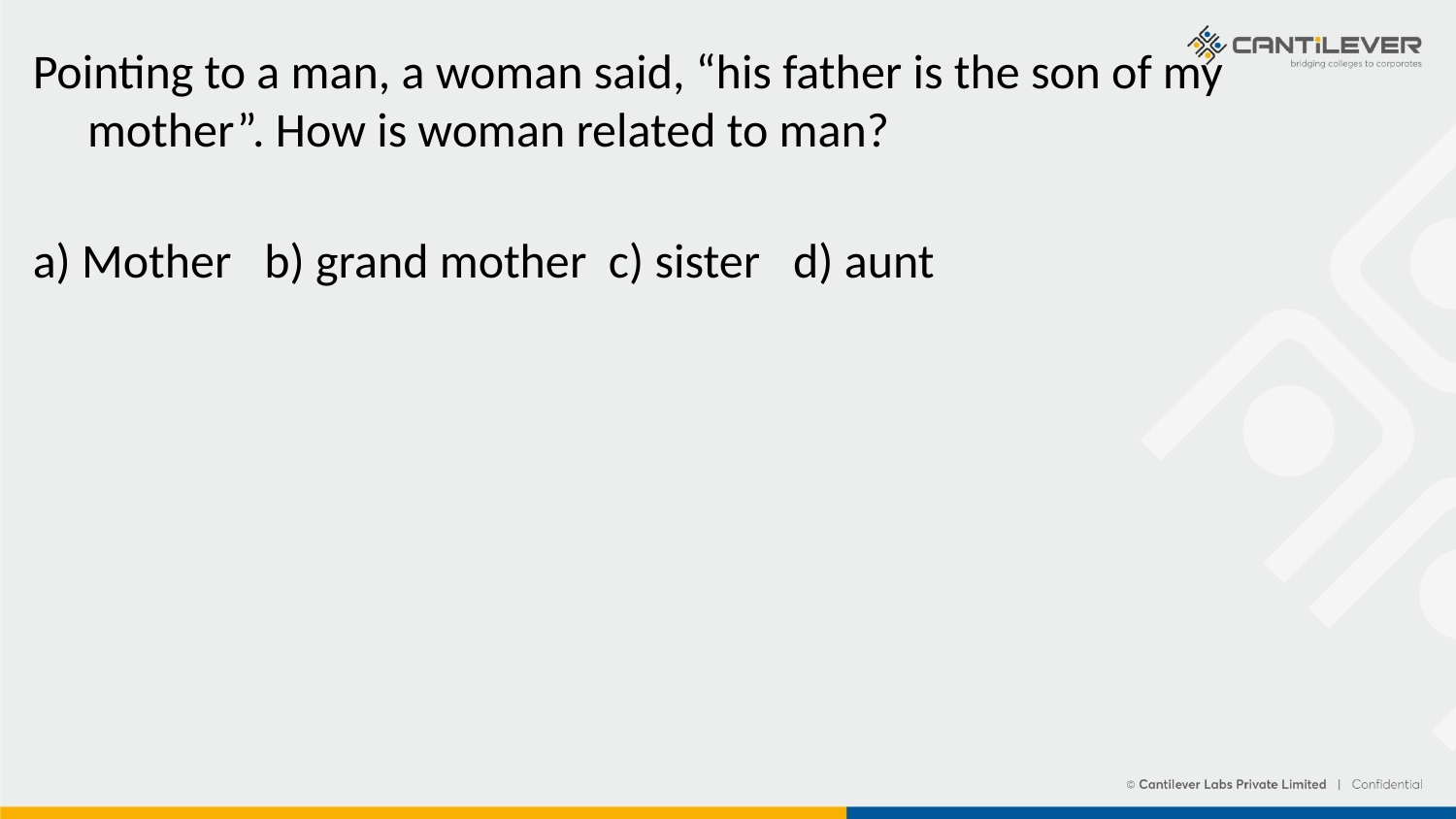

Pointing to a man, a woman said, “his father is the son of my    mother”. How is woman related to man?

a) Mother   b) grand mother  c) sister   d) aunt